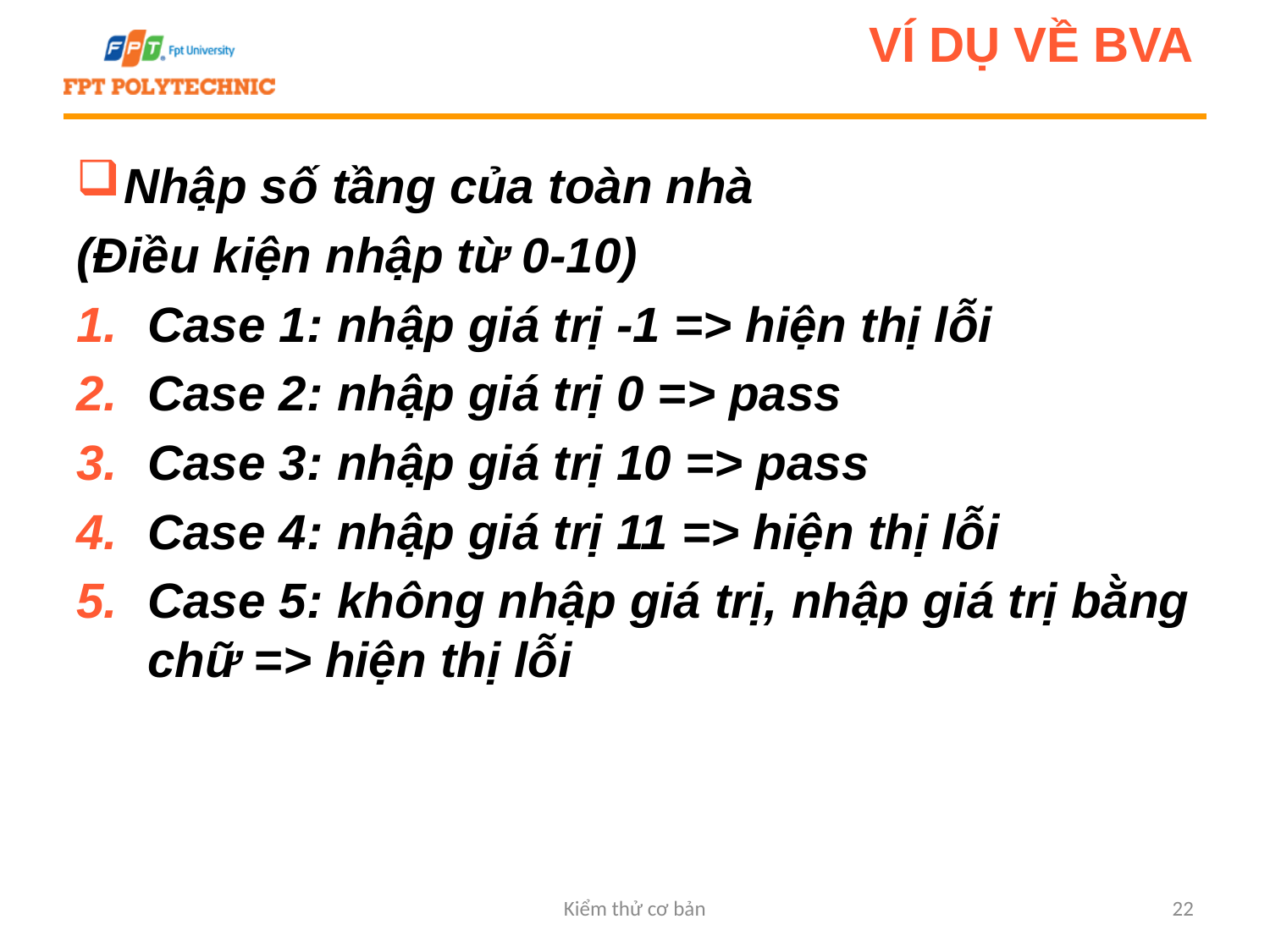

# Ví dụ về BVA
Nhập số tầng của toàn nhà
(Điều kiện nhập từ 0-10)
Case 1: nhập giá trị -1 => hiện thị lỗi
Case 2: nhập giá trị 0 => pass
Case 3: nhập giá trị 10 => pass
Case 4: nhập giá trị 11 => hiện thị lỗi
Case 5: không nhập giá trị, nhập giá trị bằng chữ => hiện thị lỗi

Kiểm thử cơ bản
22